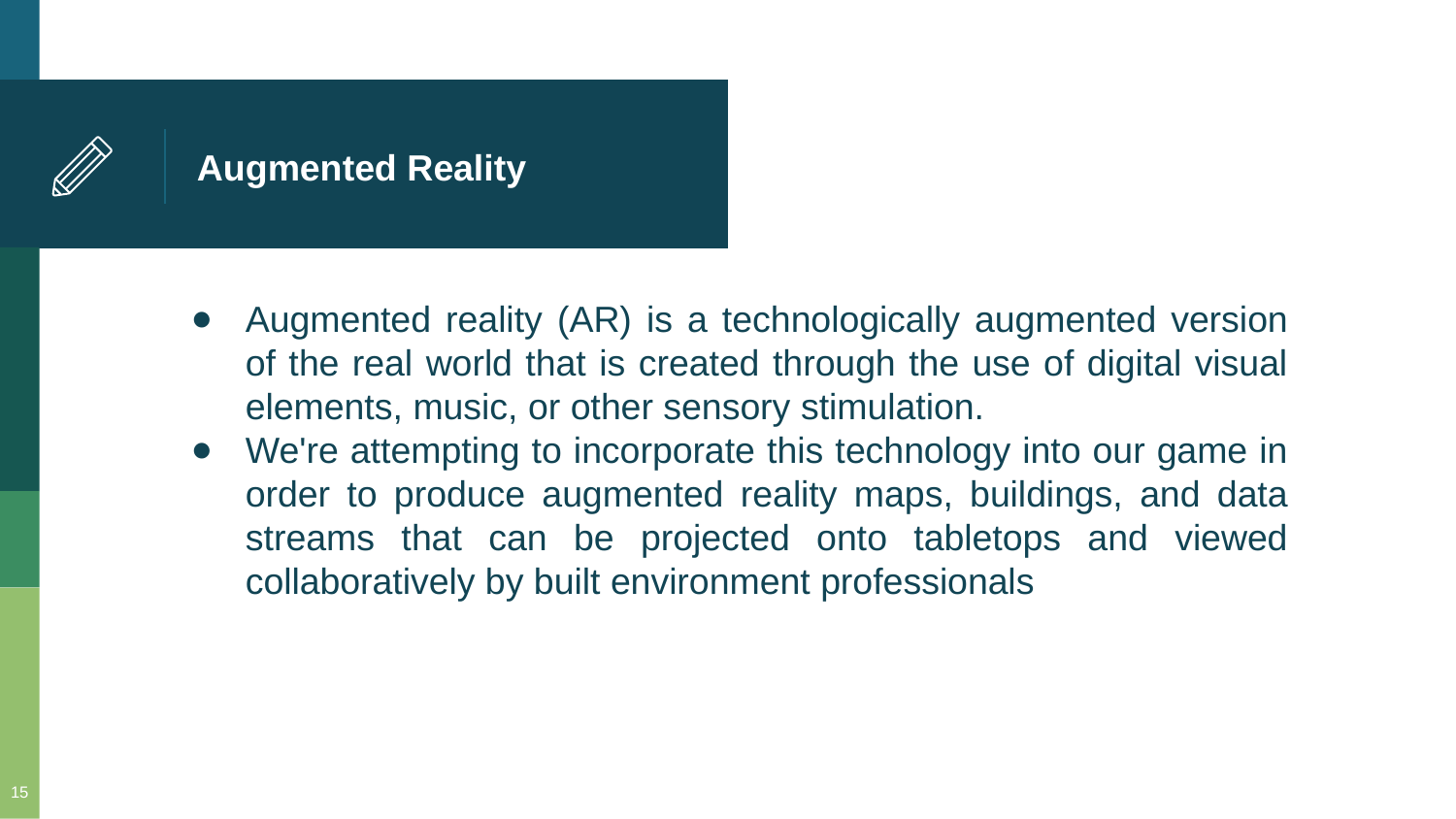

# Augmented Reality

Augmented reality (AR) is a technologically augmented version of the real world that is created through the use of digital visual elements, music, or other sensory stimulation.
We're attempting to incorporate this technology into our game in order to produce augmented reality maps, buildings, and data streams that can be projected onto tabletops and viewed collaboratively by built environment professionals
15